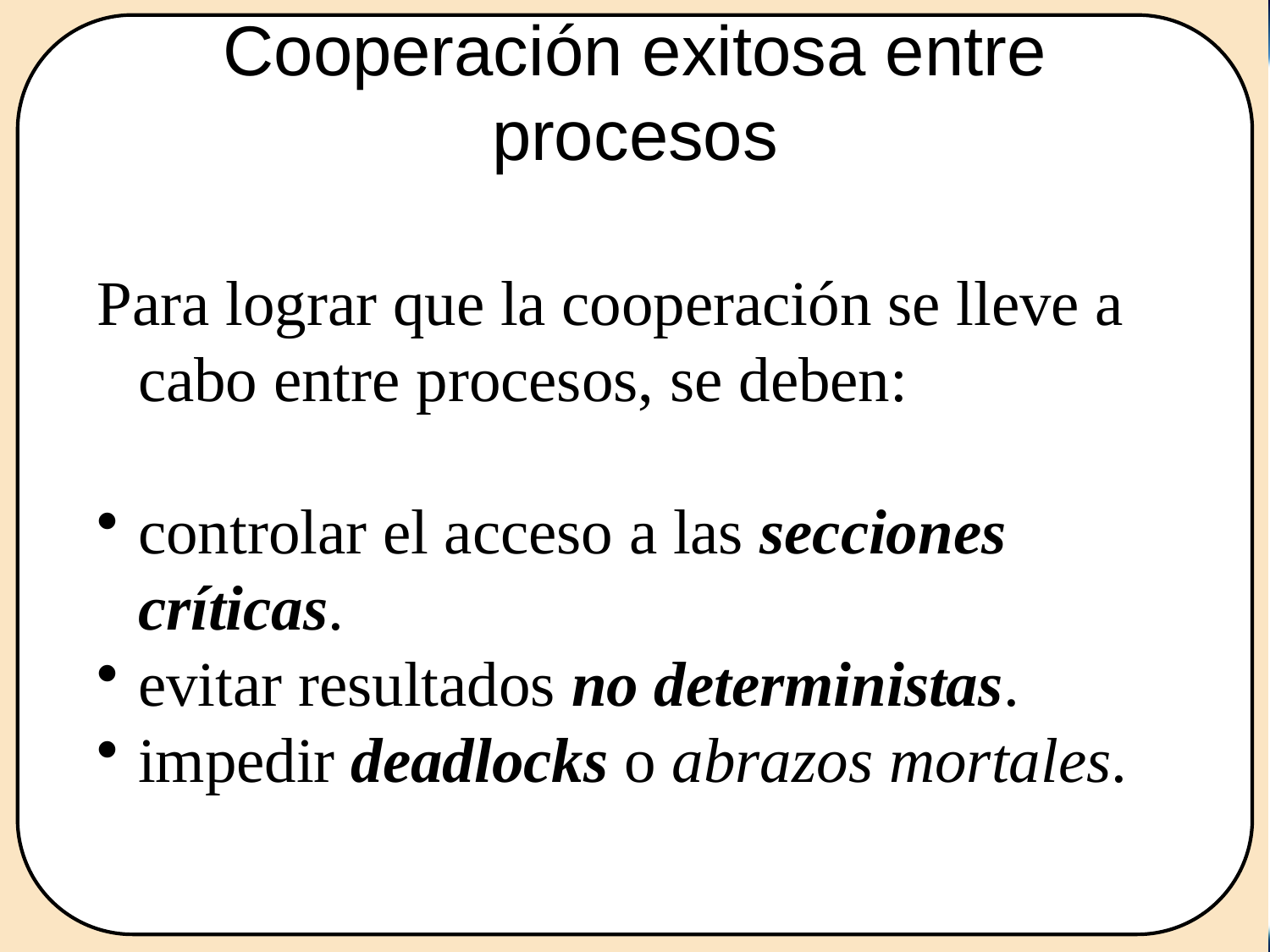

# Cooperación exitosa entre procesos
Para lograr que la cooperación se lleve a cabo entre procesos, se deben:

controlar el acceso a las secciones críticas.
evitar resultados no deterministas.
impedir deadlocks o abrazos mortales.